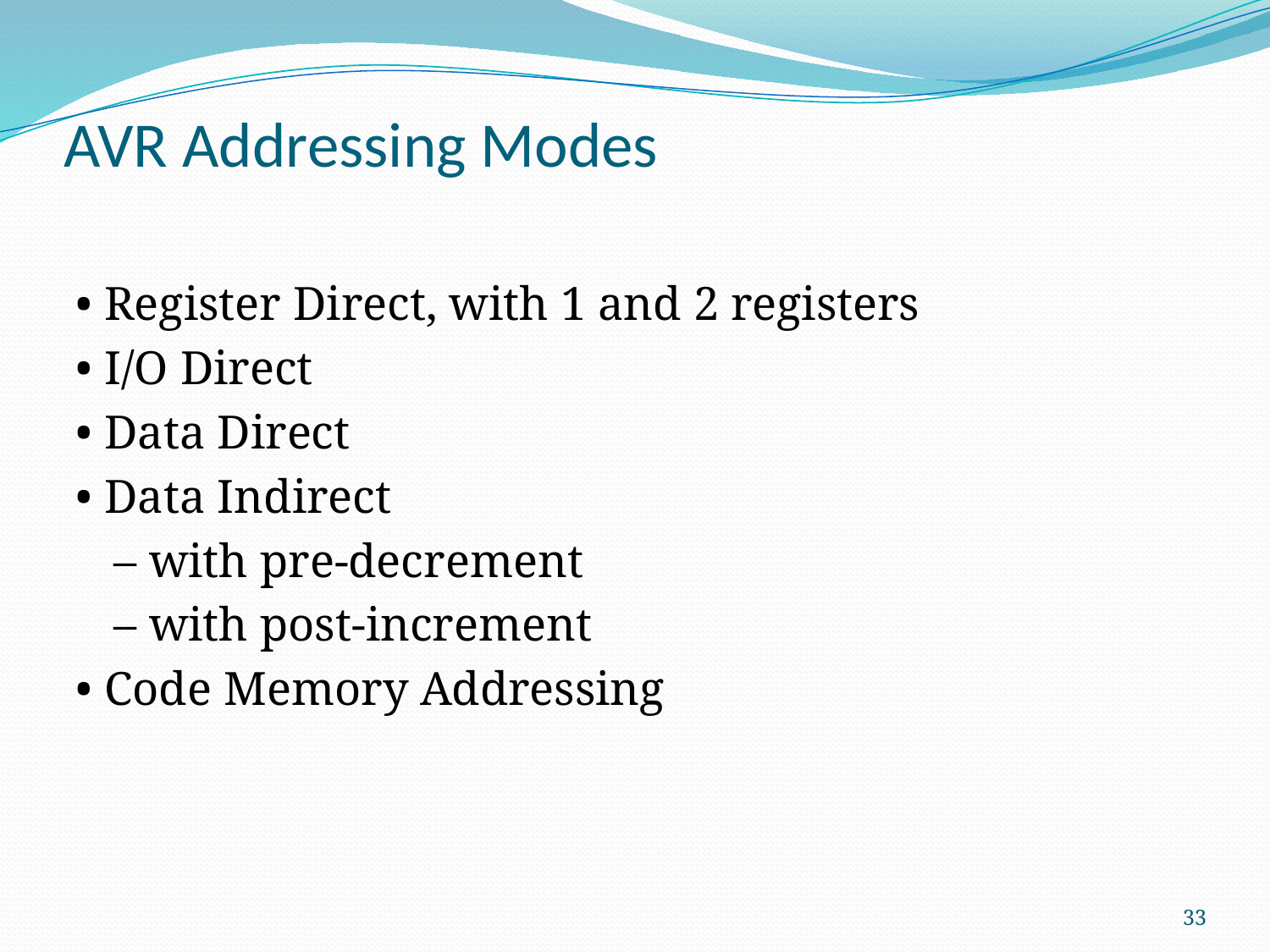

# AVR Addressing Modes
• Register Direct, with 1 and 2 registers
• I/O Direct
• Data Direct
• Data Indirect
	– with pre-decrement
	– with post-increment
• Code Memory Addressing

33